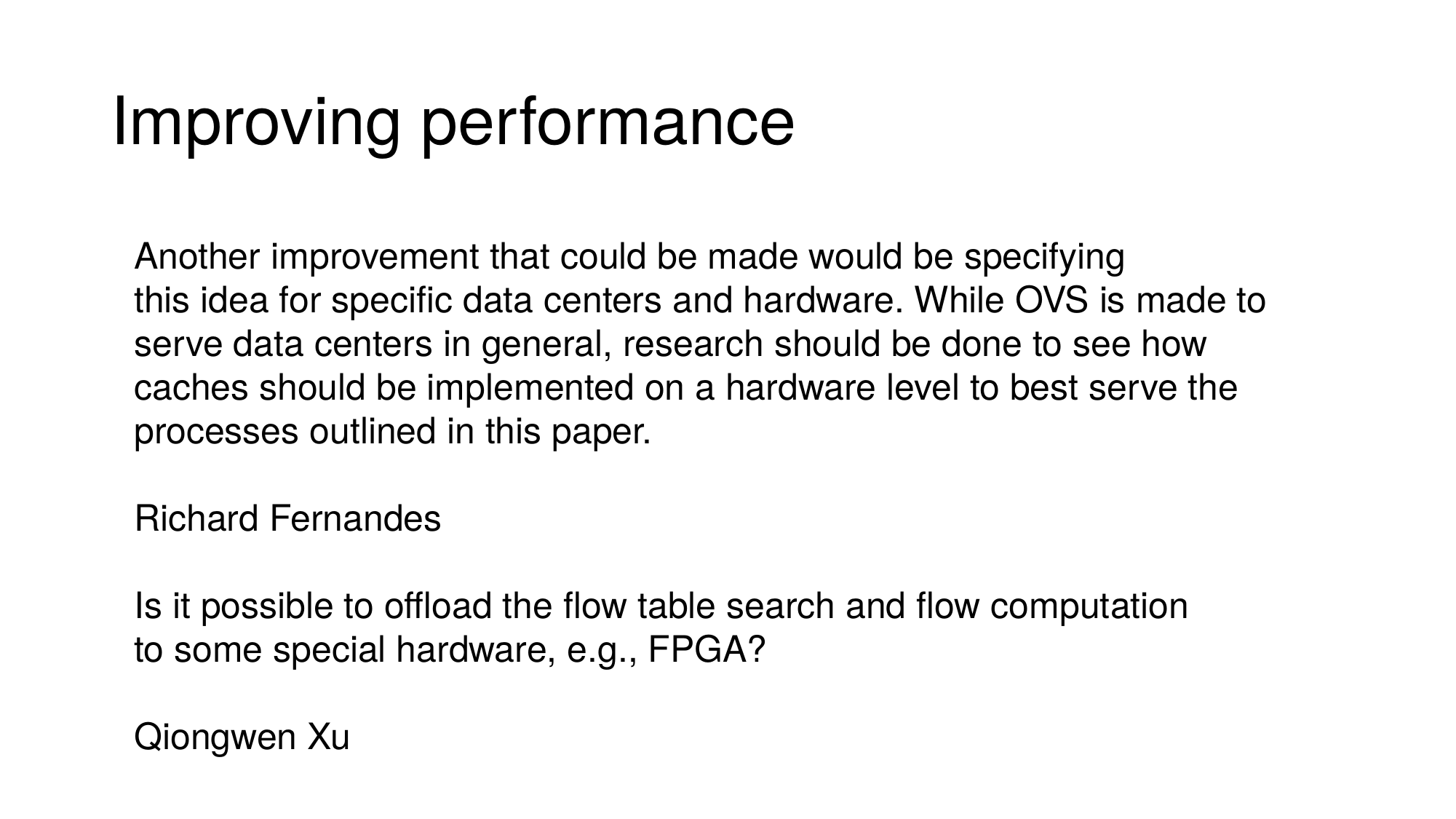

# Improving performance
Another improvement that could be made would be specifying
this idea for specific data centers and hardware. While OVS is made to serve data centers in general, research should be done to see how caches should be implemented on a hardware level to best serve the processes outlined in this paper.

Richard Fernandes

Is it possible to offload the flow table search and flow computation
to some special hardware, e.g., FPGA?

Qiongwen Xu